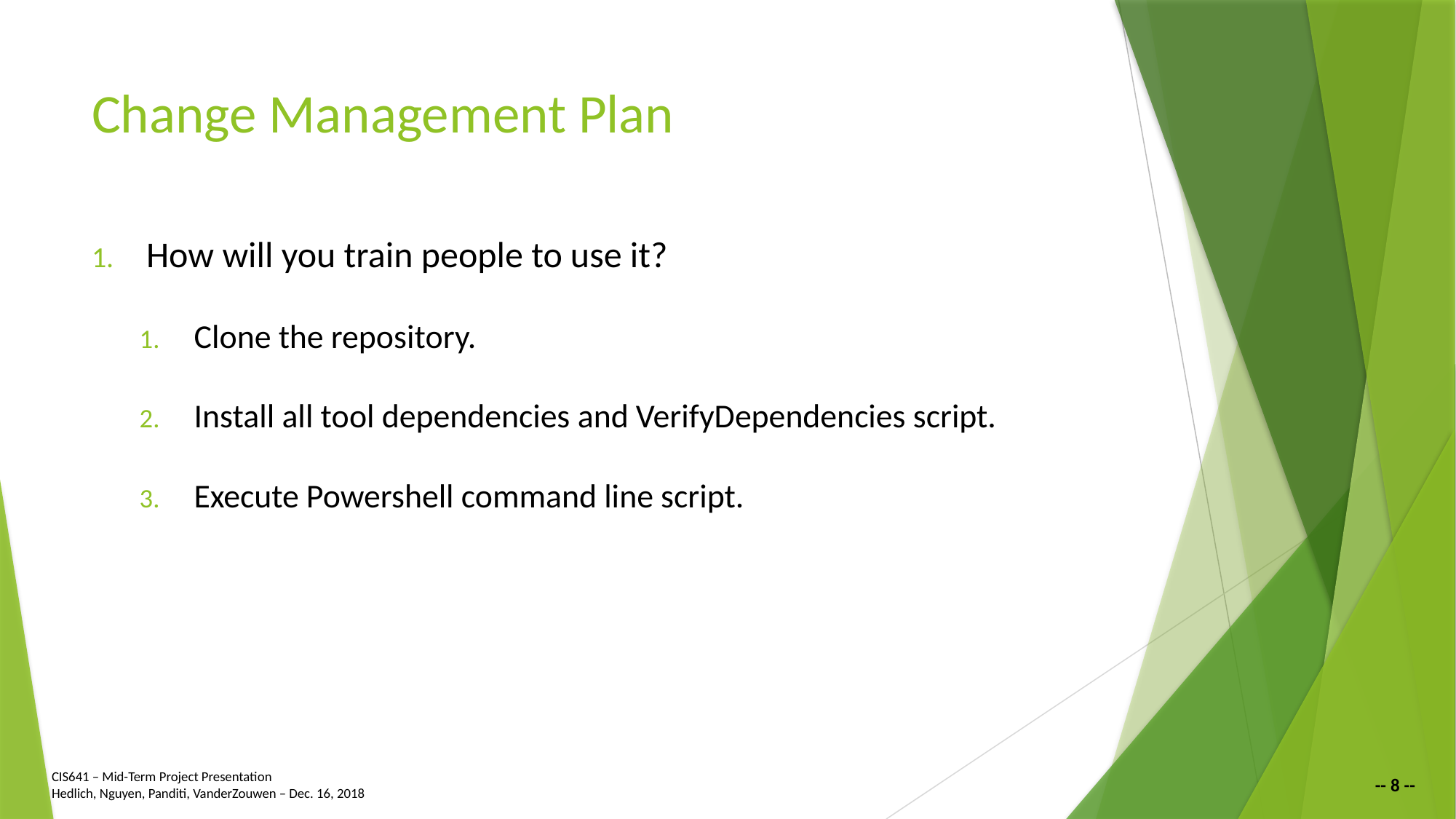

# Change Management Plan
How will you train people to use it?
Clone the repository.
Install all tool dependencies and VerifyDependencies script.
Execute Powershell command line script.

CIS641 – Mid-Term Project Presentation
Hedlich, Nguyen, Panditi, VanderZouwen – Dec. 16, 2018
-- 8 --